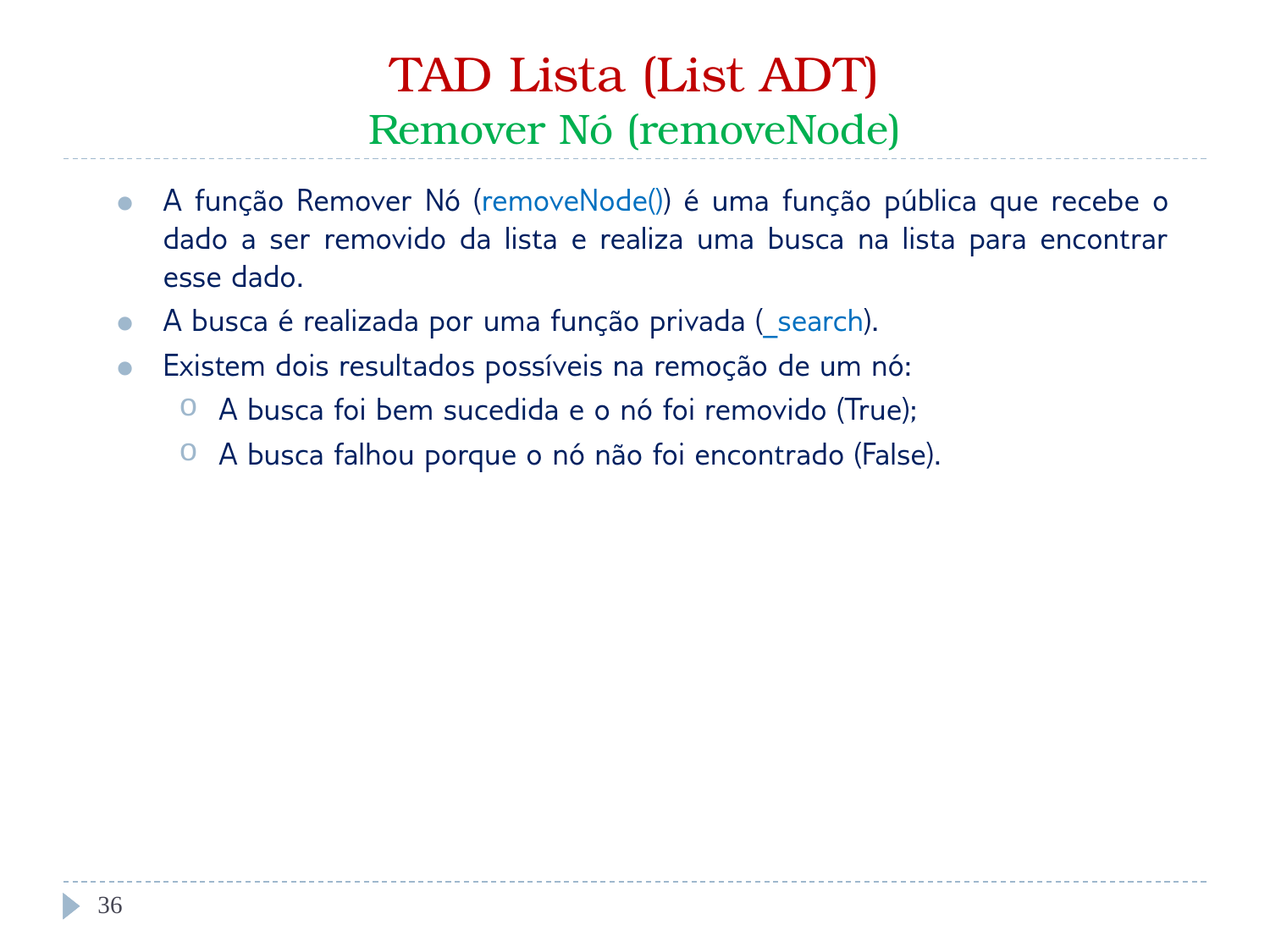

# TAD Lista (List ADT) Remover Nó (removeNode)

A função Remover Nó (removeNode()) é uma função pública que recebe o dado a ser removido da lista e realiza uma busca na lista para encontrar esse dado.
A busca é realizada por uma função privada (_search).
Existem dois resultados possíveis na remoção de um nó:
A busca foi bem sucedida e o nó foi removido (True);
A busca falhou porque o nó não foi encontrado (False).
36